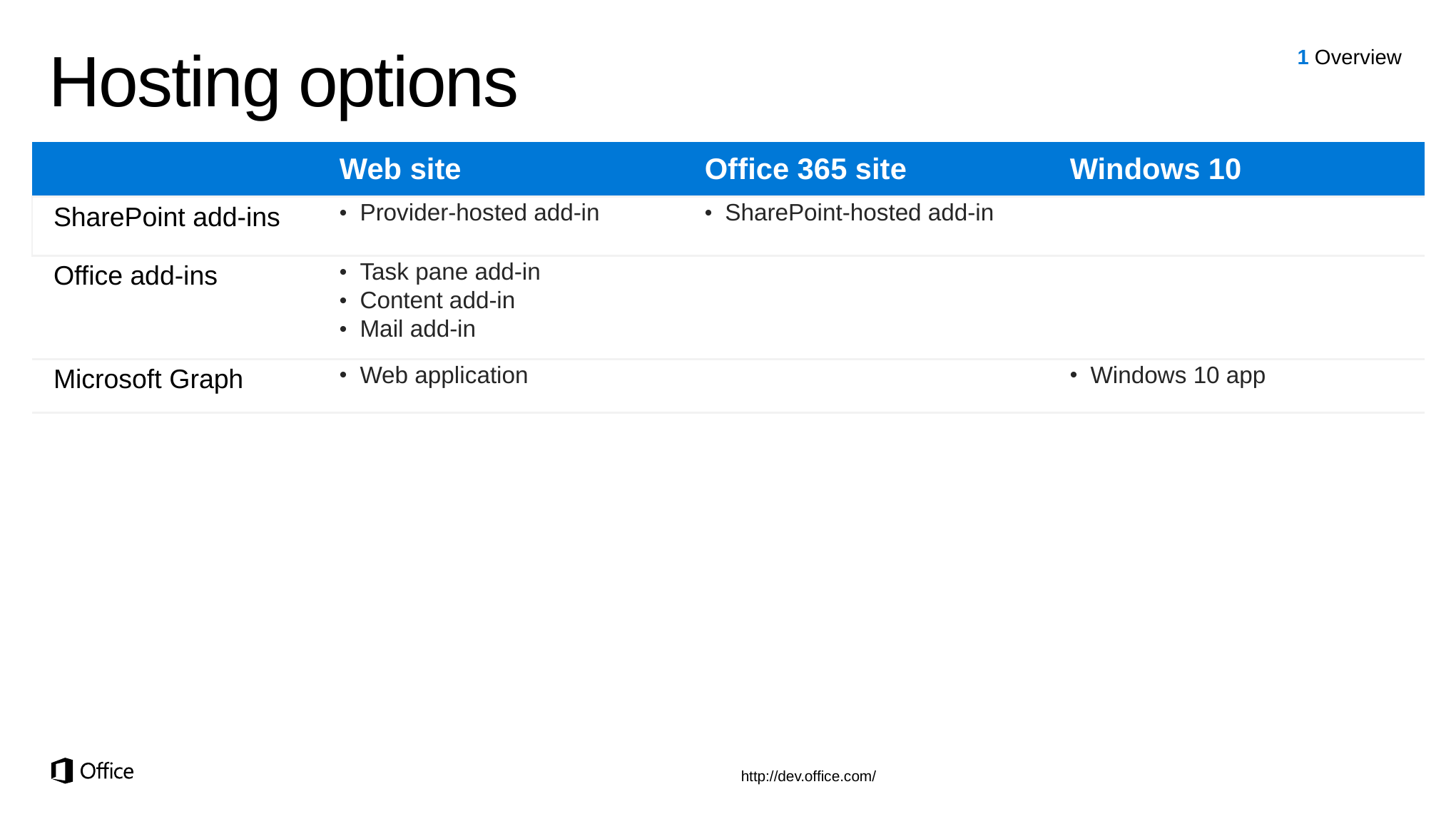

1 Overview
# Hosting options
|  | Web site | Office 365 site | Windows 10 |
| --- | --- | --- | --- |
| SharePoint add-ins | Provider-hosted add-in | SharePoint-hosted add-in |  |
| Office add-ins | Task pane add-in Content add-in Mail add-in |  |  |
| Microsoft Graph | Web application |  | Windows 10 app |